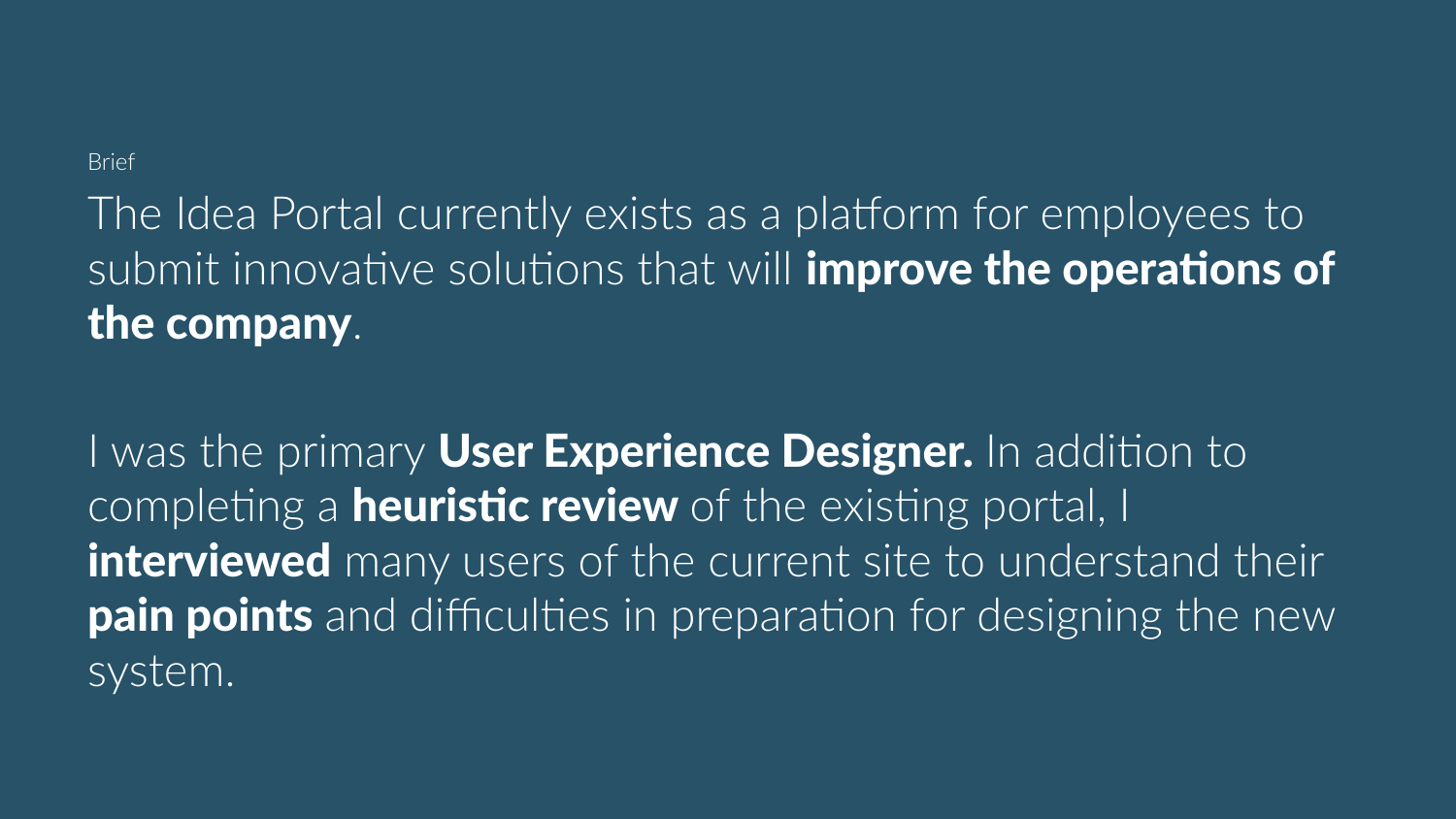

Brief
The Idea Portal currently exists as a platform for employees to submit innovative solutions that will improve the operations of the company.

I was the primary User Experience Designer. In addition to completing a heuristic review of the existing portal, I interviewed many users of the current site to understand their pain points and difficulties in preparation for designing the new system.